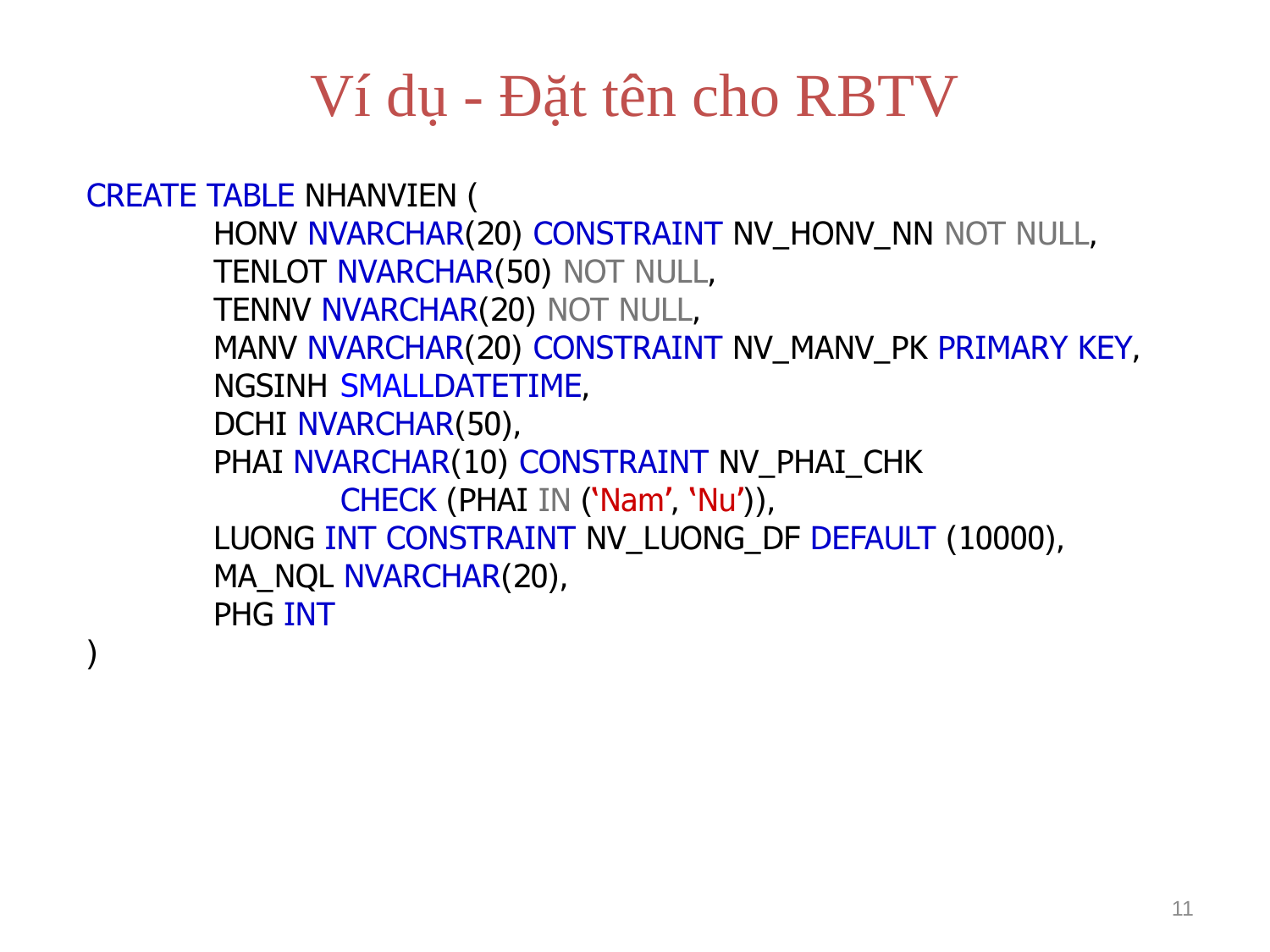

# Ví dụ - Đặt tên cho RBTV
CREATE TABLE NHANVIEN (
	HONV NVARCHAR(20) CONSTRAINT NV_HONV_NN NOT NULL,
	TENLOT NVARCHAR(50) NOT NULL,
	TENNV NVARCHAR(20) NOT NULL,
	MANV NVARCHAR(20) CONSTRAINT NV_MANV_PK PRIMARY KEY,
	NGSINH 	SMALLDATETIME,
	DCHI NVARCHAR(50),
	PHAI NVARCHAR(10) CONSTRAINT NV_PHAI_CHK
		CHECK (PHAI IN (‘Nam’, ‘Nu’)),
	LUONG INT CONSTRAINT NV_LUONG_DF DEFAULT (10000),
	MA_NQL NVARCHAR(20),
	PHG INT
)
11